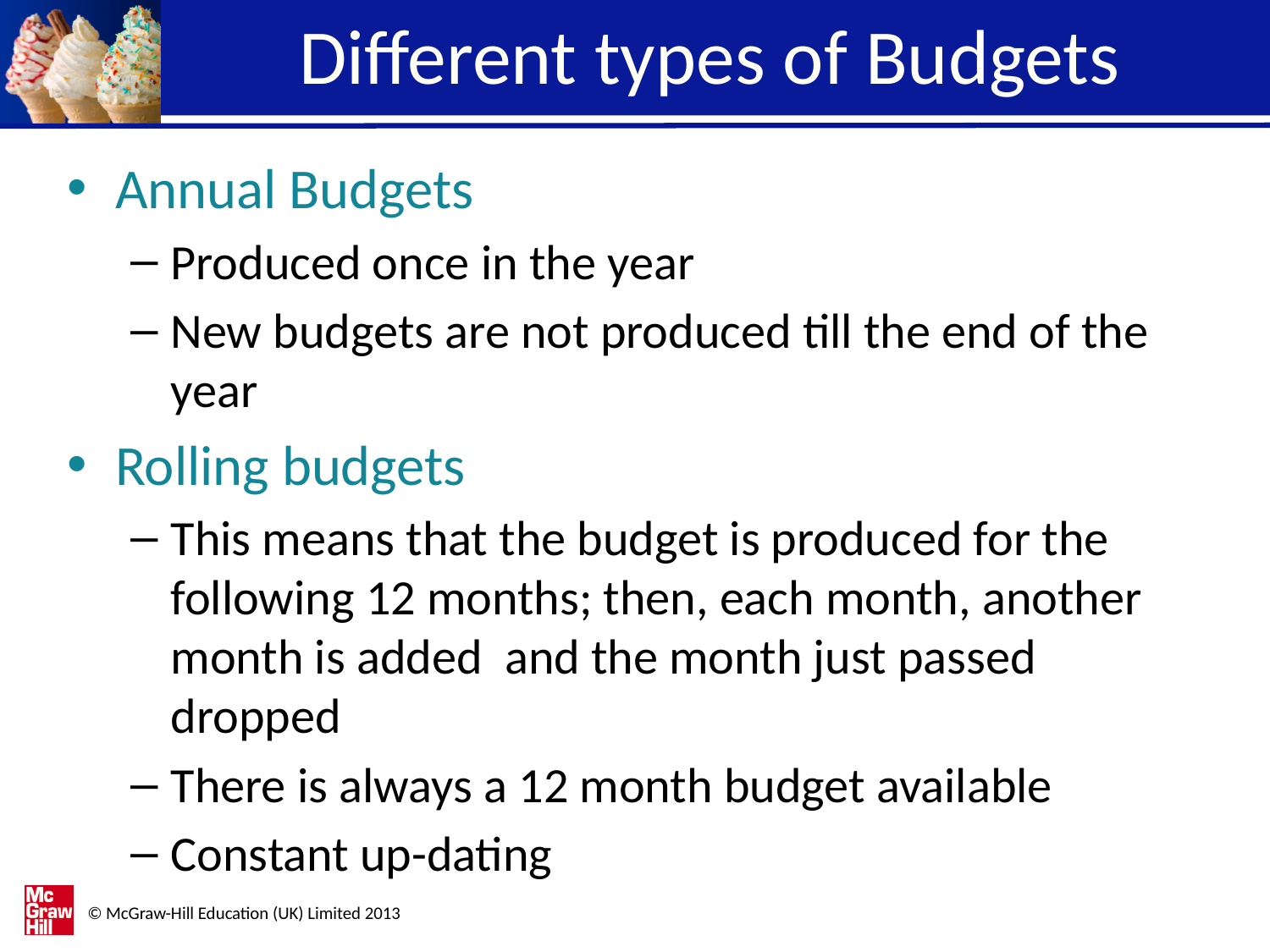

# Different types of Budgets
Annual Budgets
Produced once in the year
New budgets are not produced till the end of the year
Rolling budgets
This means that the budget is produced for the following 12 months; then, each month, another month is added  and the month just passed dropped
There is always a 12 month budget available
Constant up-dating